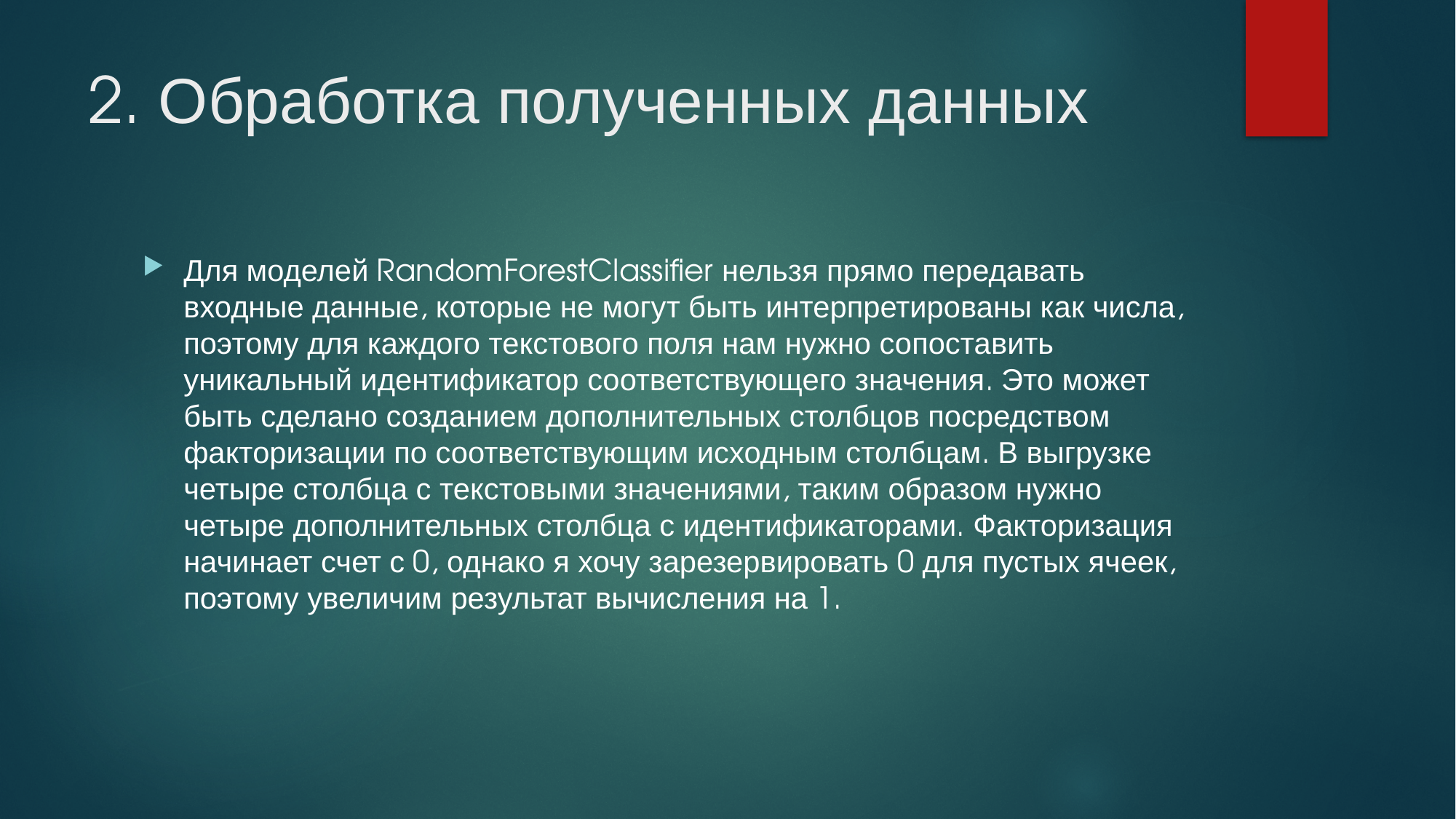

# 2. Обработка полученных данных
Для моделей RandomForestClassifier нельзя прямо передавать входные данные, которые не могут быть интерпретированы как числа, поэтому для каждого текстового поля нам нужно сопоставить уникальный идентификатор соответствующего значения. Это может быть сделано созданием дополнительных столбцов посредством факторизации по соответствующим исходным столбцам. В выгрузке четыре столбца с текстовыми значениями, таким образом нужно четыре дополнительных столбца с идентификаторами. Факторизация начинает счет с 0, однако я хочу зарезервировать 0 для пустых ячеек, поэтому увеличим результат вычисления на 1.